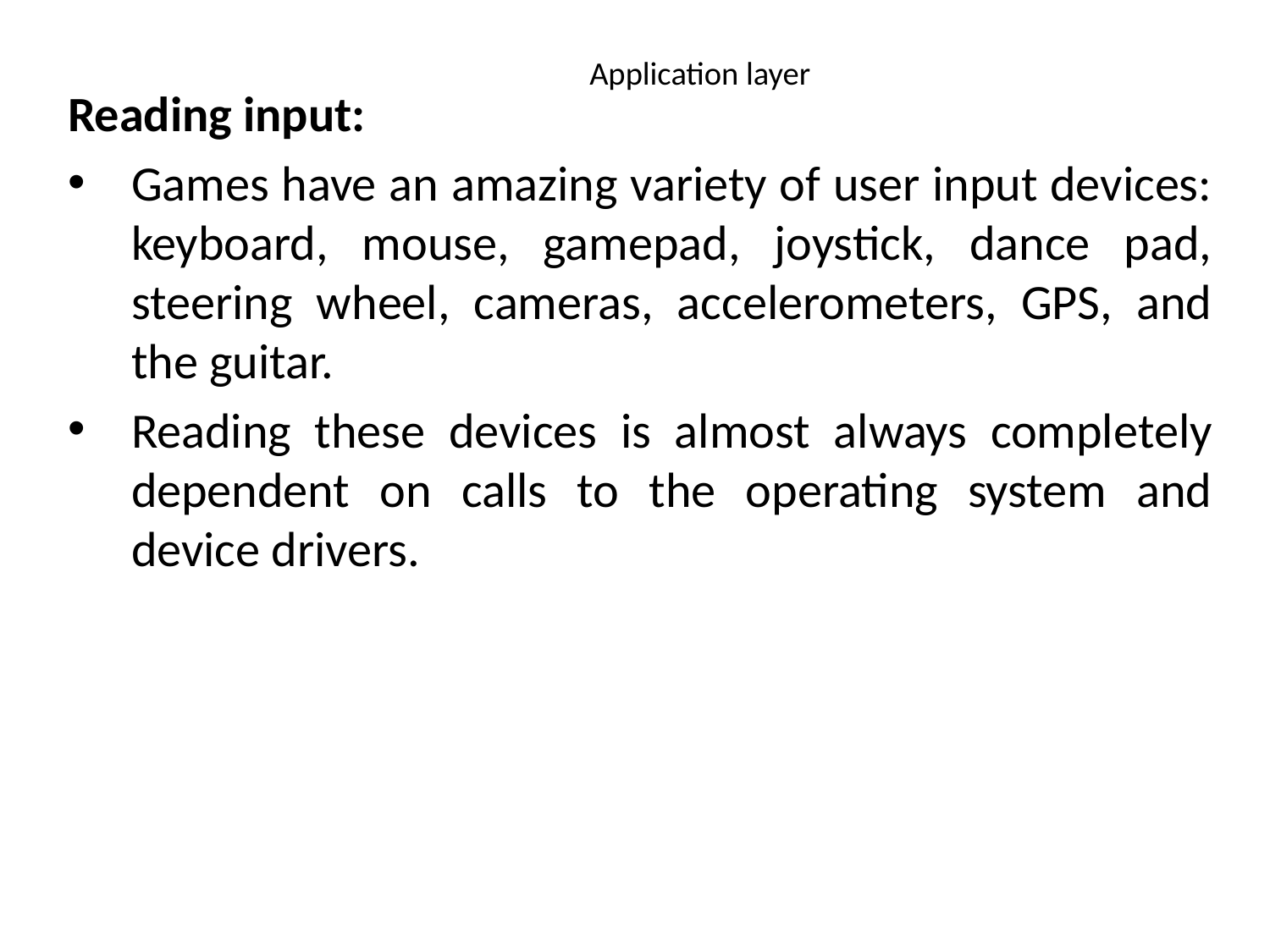

# Application layer
Reading input:
Games have an amazing variety of user input devices: keyboard, mouse, gamepad, joystick, dance pad, steering wheel, cameras, accelerometers, GPS, and the guitar.
Reading these devices is almost always completely dependent on calls to the operating system and device drivers.